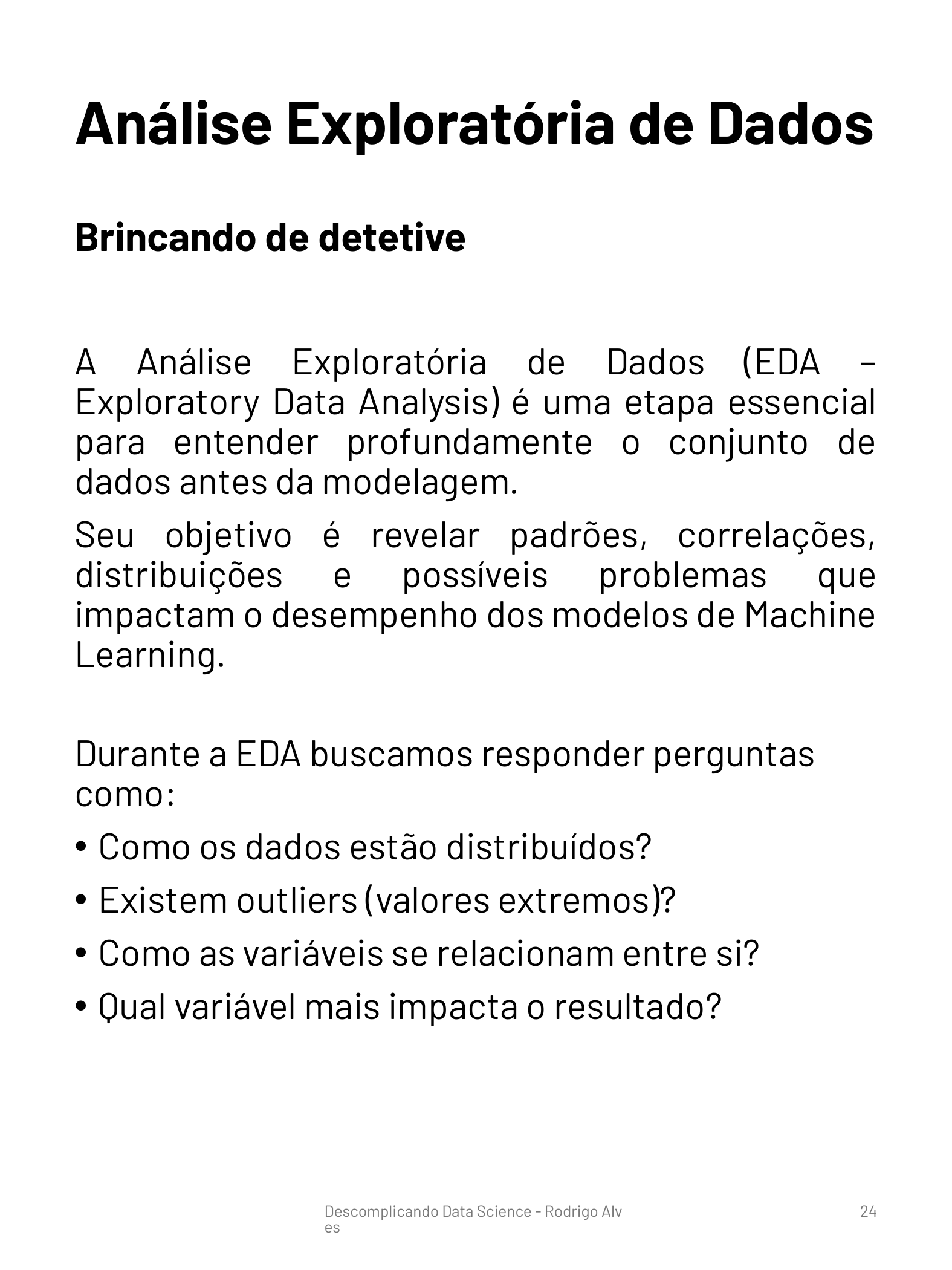

# Análise Exploratória de Dados
Brincando de detetive
A Análise Exploratória de Dados (EDA – Exploratory Data Analysis) é uma etapa essencial para entender profundamente o conjunto de dados antes da modelagem.
Seu objetivo é revelar padrões, correlações, distribuições e possíveis problemas que impactam o desempenho dos modelos de Machine Learning.

Durante a EDA buscamos responder perguntas como:
Como os dados estão distribuídos?
Existem outliers (valores extremos)?
Como as variáveis se relacionam entre si?
Qual variável mais impacta o resultado?

Descomplicando Data Science - Rodrigo Alves
24